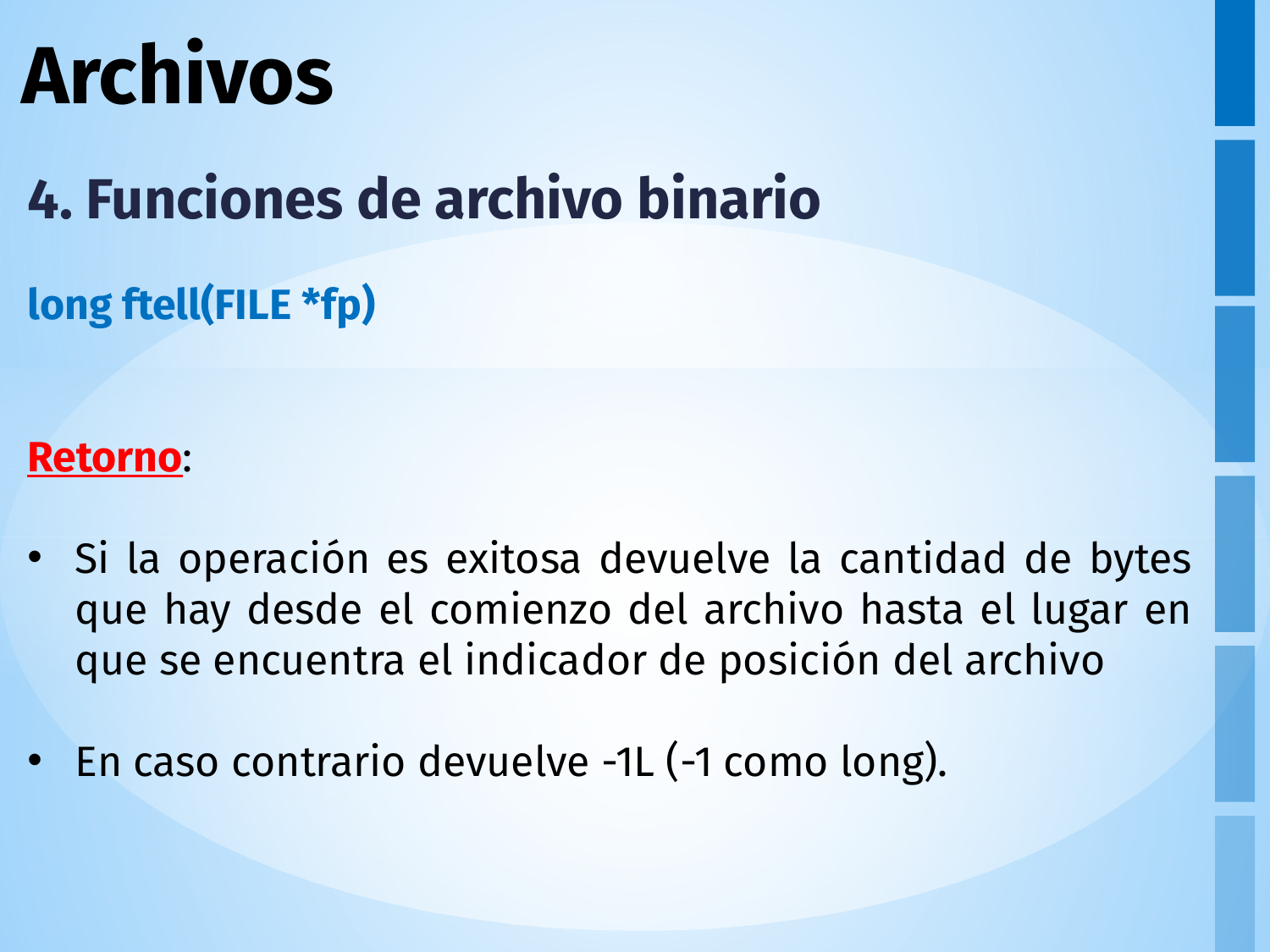

# Archivos
4. Funciones de archivo binario
long ftell(FILE *fp)

Retorno:

Si la operación es exitosa devuelve la cantidad de bytes que hay desde el comienzo del archivo hasta el lugar en que se encuentra el indicador de posición del archivo

En caso contrario devuelve -1L (-1 como long).